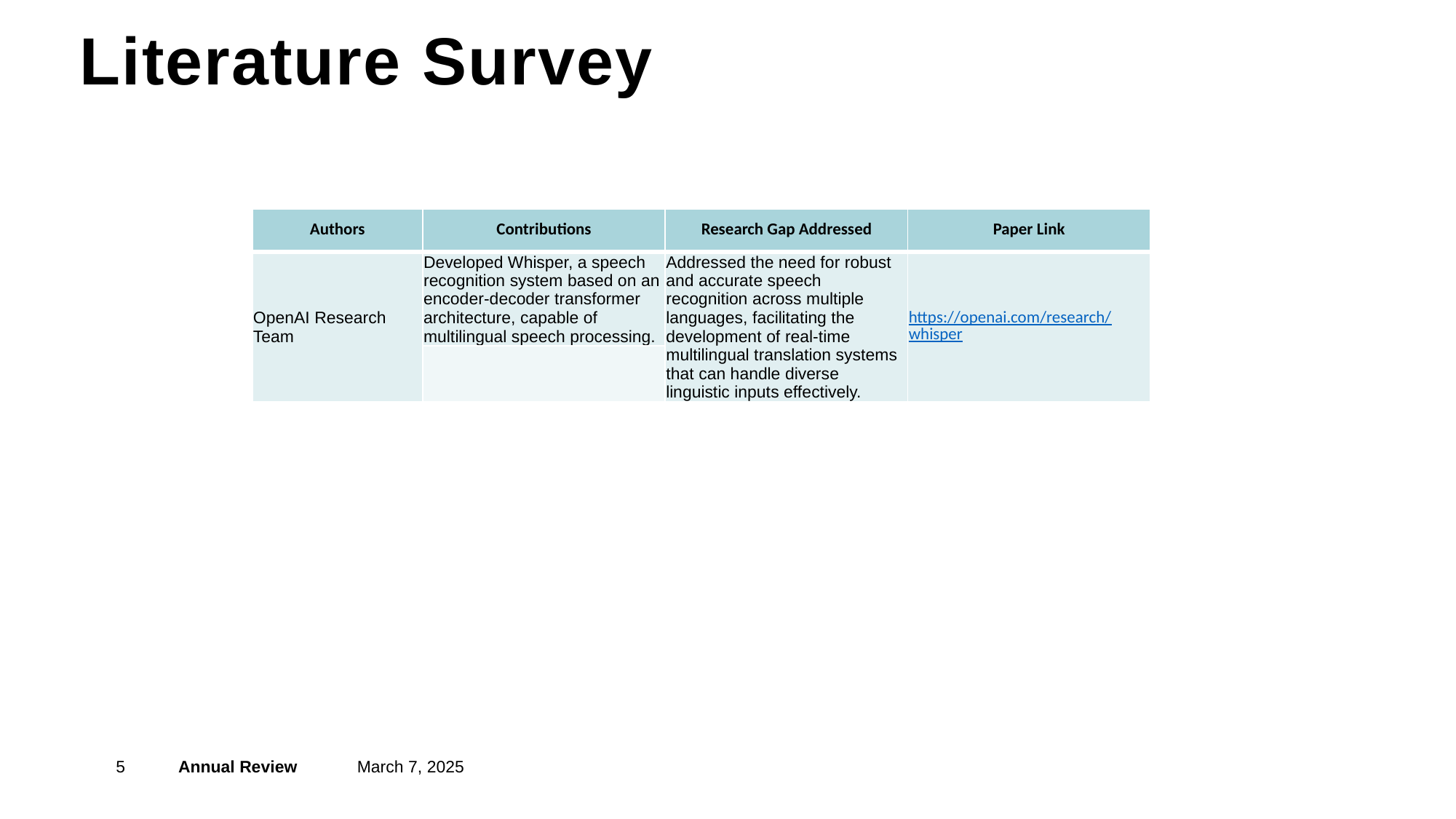

# Literature Survey
| Authors | Contributions | Research Gap Addressed | Paper Link |
| --- | --- | --- | --- |
| OpenAI Research Team | Developed Whisper, a speech recognition system based on an encoder-decoder transformer architecture, capable of multilingual speech processing. | Addressed the need for robust and accurate speech recognition across multiple languages, facilitating the development of real-time multilingual translation systems that can handle diverse linguistic inputs effectively. | https://openai.com/research/whisper |
|  |  |  |  |
5
Annual Review
March 7, 2025